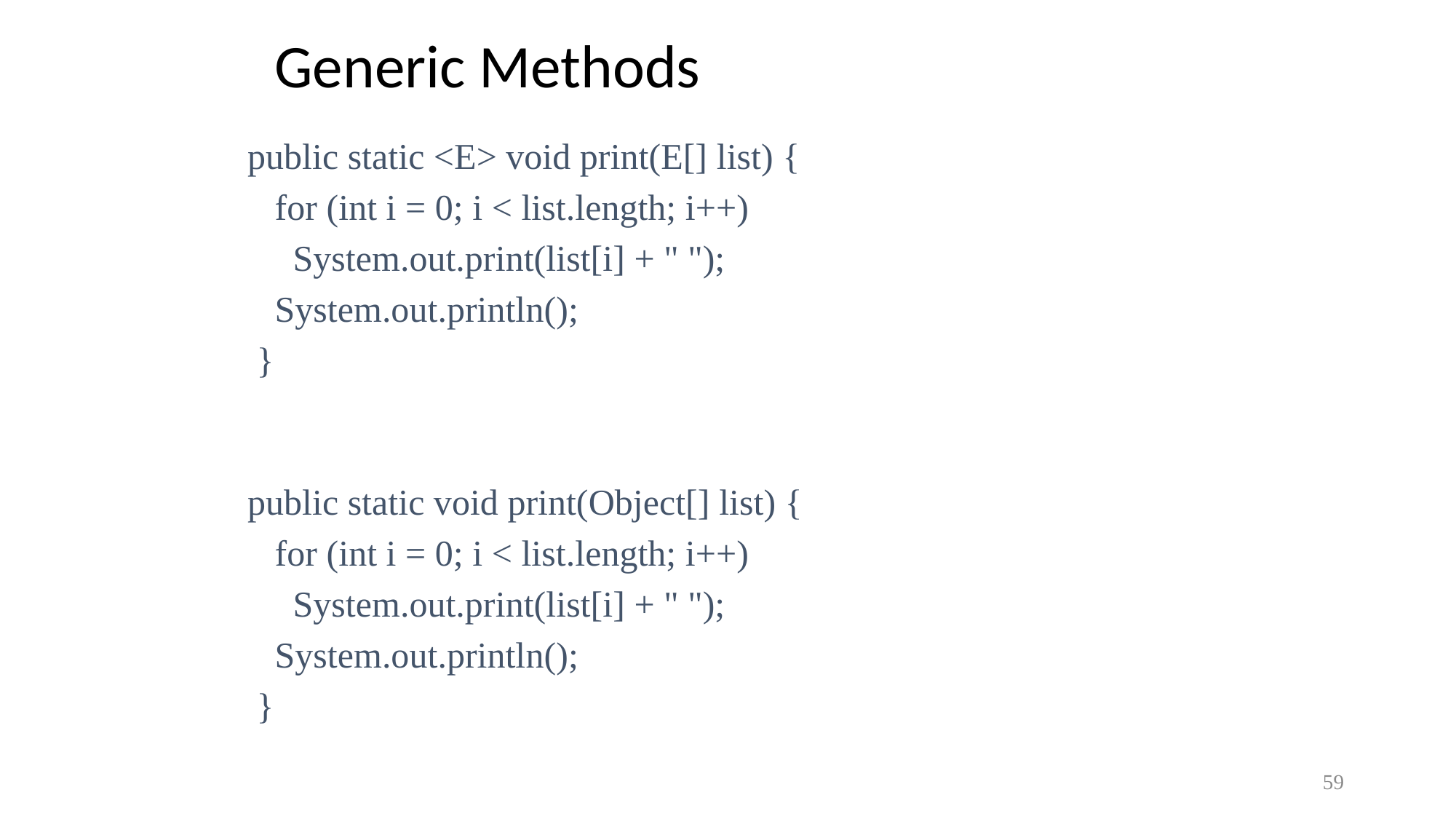

# Generic Methods
 public static <E> void print(E[] list) {
    for (int i = 0; i < list.length; i++)
      System.out.print(list[i] + " ");
    System.out.println();
  }
 public static void print(Object[] list) {
    for (int i = 0; i < list.length; i++)
      System.out.print(list[i] + " ");
    System.out.println();
  }
59